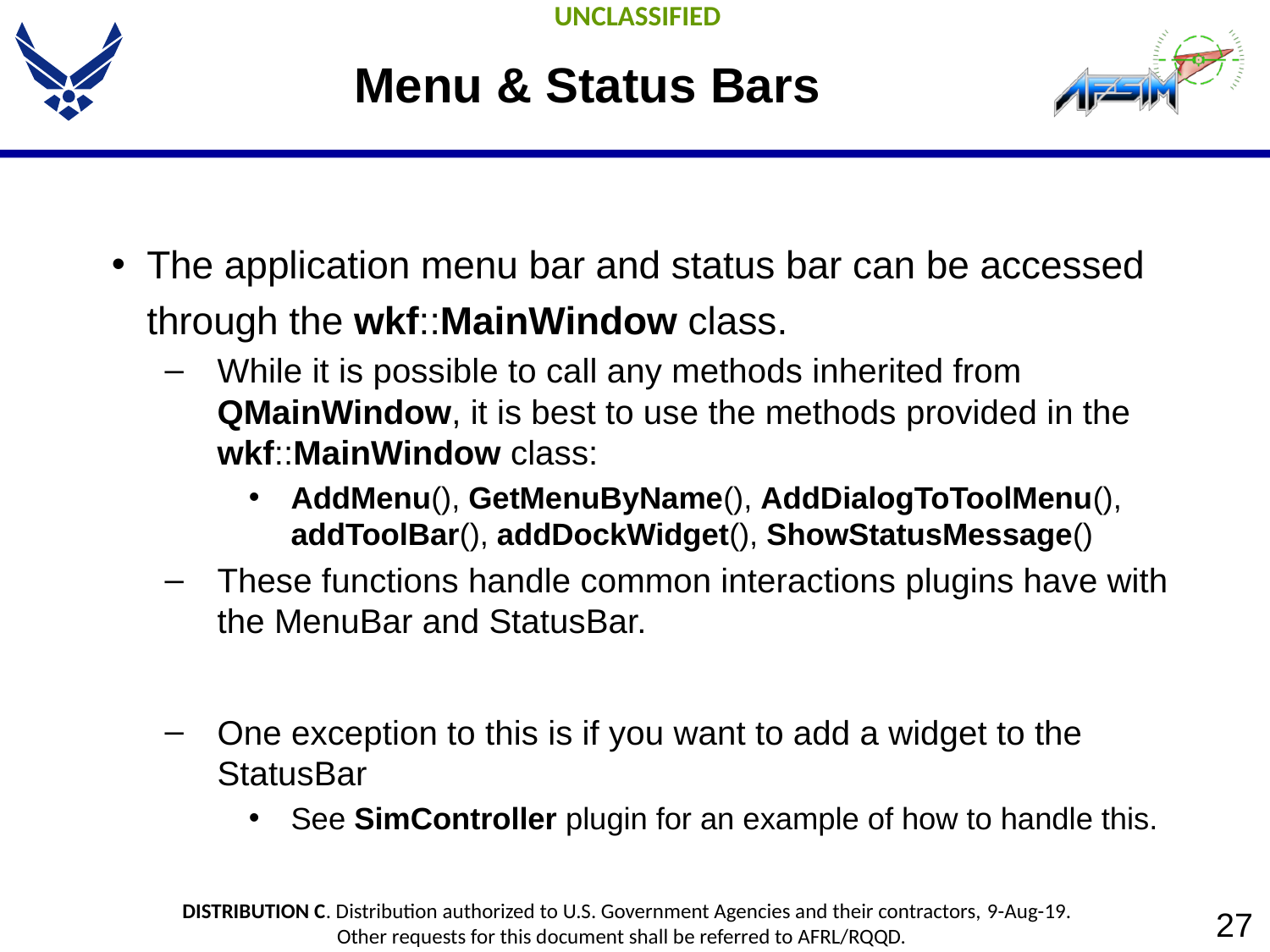

# Menu & Status Bars
The application menu bar and status bar can be accessed through the wkf::MainWindow class.
While it is possible to call any methods inherited from QMainWindow, it is best to use the methods provided in the wkf::MainWindow class:
AddMenu(), GetMenuByName(), AddDialogToToolMenu(), addToolBar(), addDockWidget(), ShowStatusMessage()
These functions handle common interactions plugins have with the MenuBar and StatusBar.

One exception to this is if you want to add a widget to the StatusBar
See SimController plugin for an example of how to handle this.